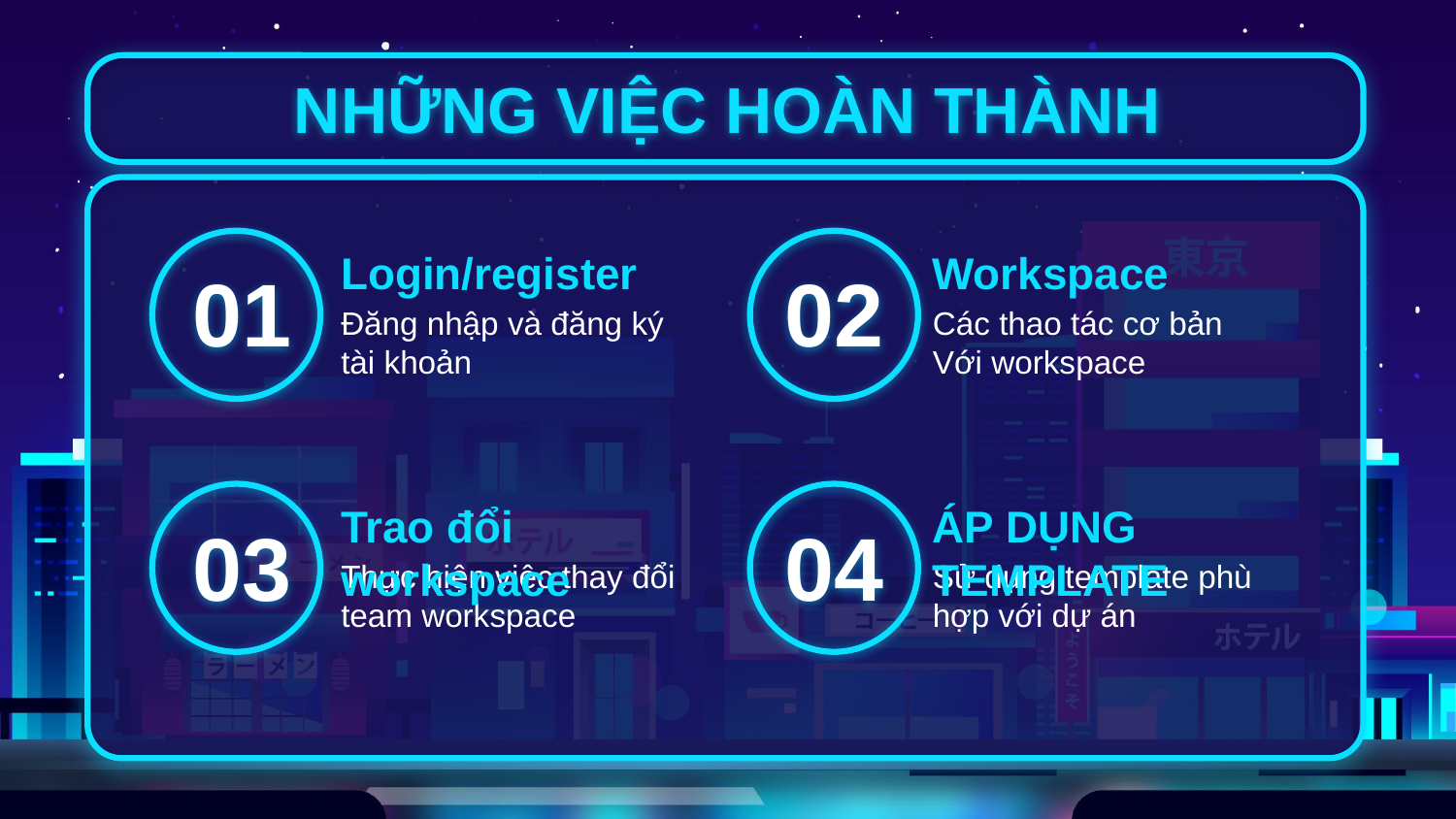

# NHỮNG VIỆC HOÀN THÀNH

Login/register
Workspace
01
02
Đăng nhập và đăng ký tài khoản
Các thao tác cơ bản
Với workspace
Trao đổi workspace
ÁP DỤNG TEMPLATE

03
04
Thực hiện việc thay đổi team workspace
Sử dụng template phù hợp với dự án